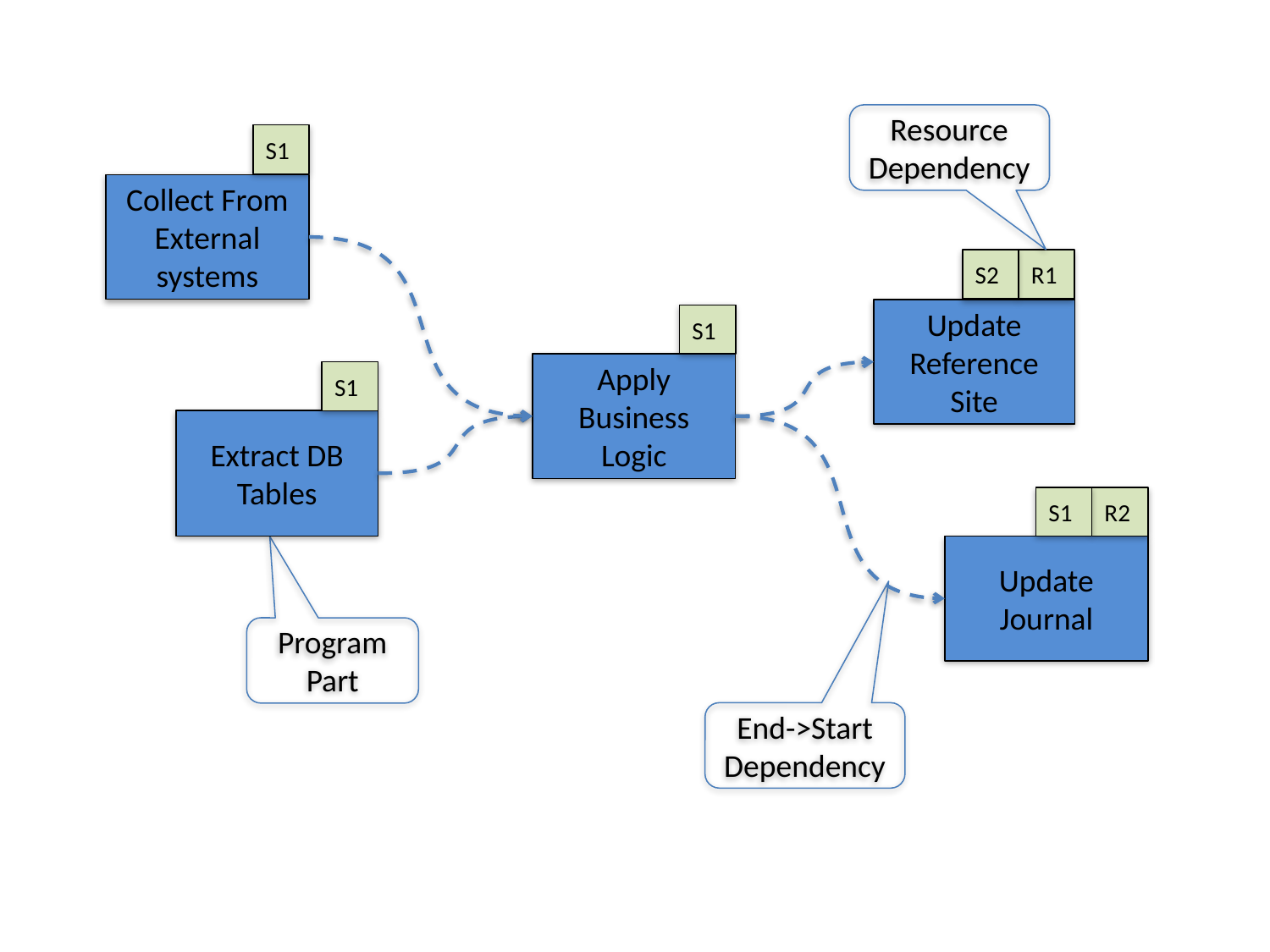

Resource Dependency
S1
Collect From External systems
S2
R1
Update Reference Site
S1
Apply Business Logic
S1
Extract DB Tables
S1
R2
Update Journal
Program Part
End->Start Dependency